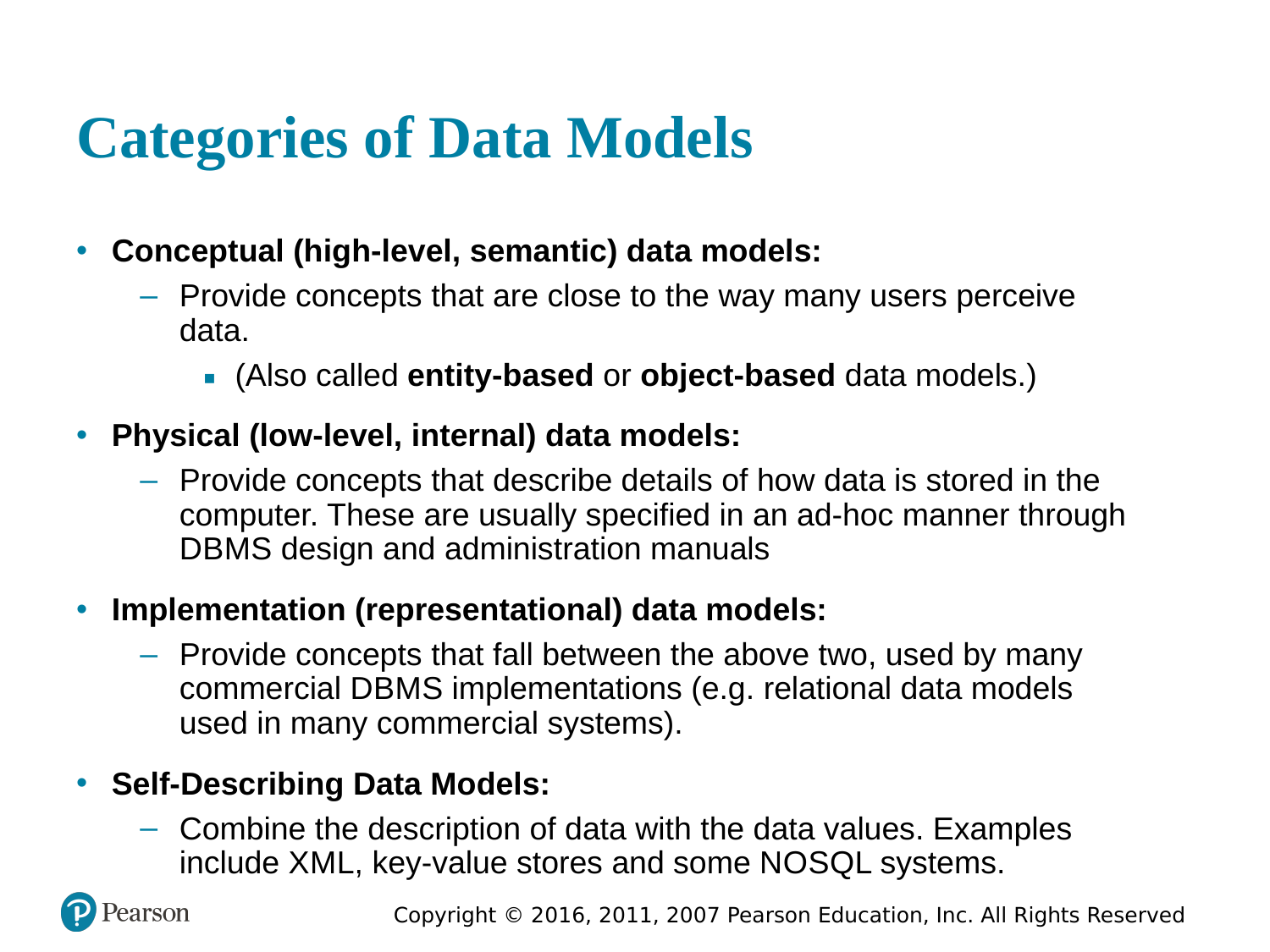

# Categories of Data Models
Conceptual (high-level, semantic) data models:
Provide concepts that are close to the way many users perceive data.
(Also called entity-based or object-based data models.)
Physical (low-level, internal) data models:
Provide concepts that describe details of how data is stored in the computer. These are usually specified in an ad-hoc manner through D B M S design and administration manuals
Implementation (representational) data models:
Provide concepts that fall between the above two, used by many commercial D B M S implementations (e.g. relational data models used in many commercial systems).
Self-Describing Data Models:
Combine the description of data with the data values. Examples include X M L, key-value stores and some N O S Q L systems.